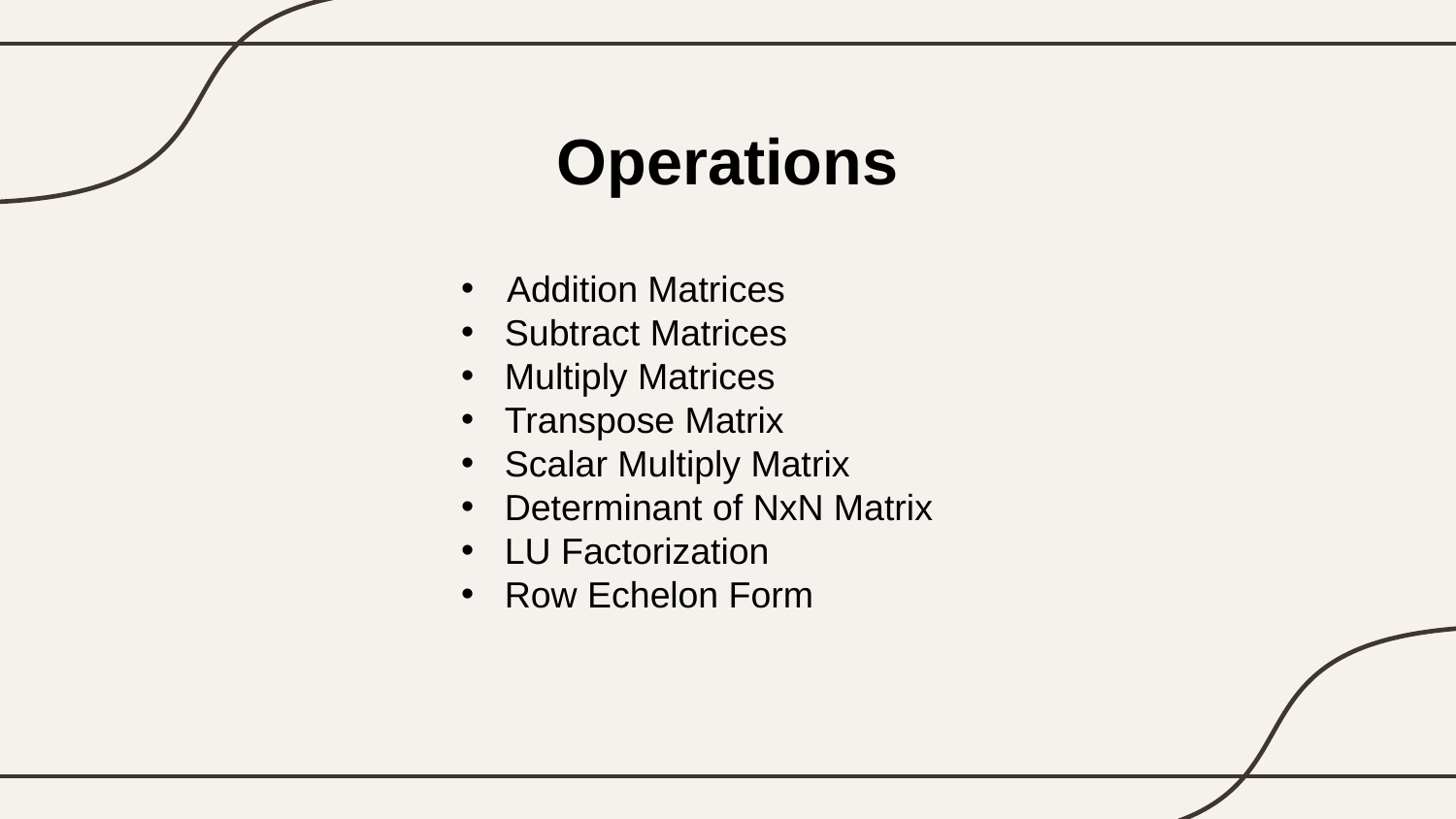

Operations
# Addition Matrices
   Subtract Matrices
   Multiply Matrices
   Transpose Matrix
   Scalar Multiply Matrix
   Determinant of NxN Matrix
   LU Factorization
   Row Echelon Form